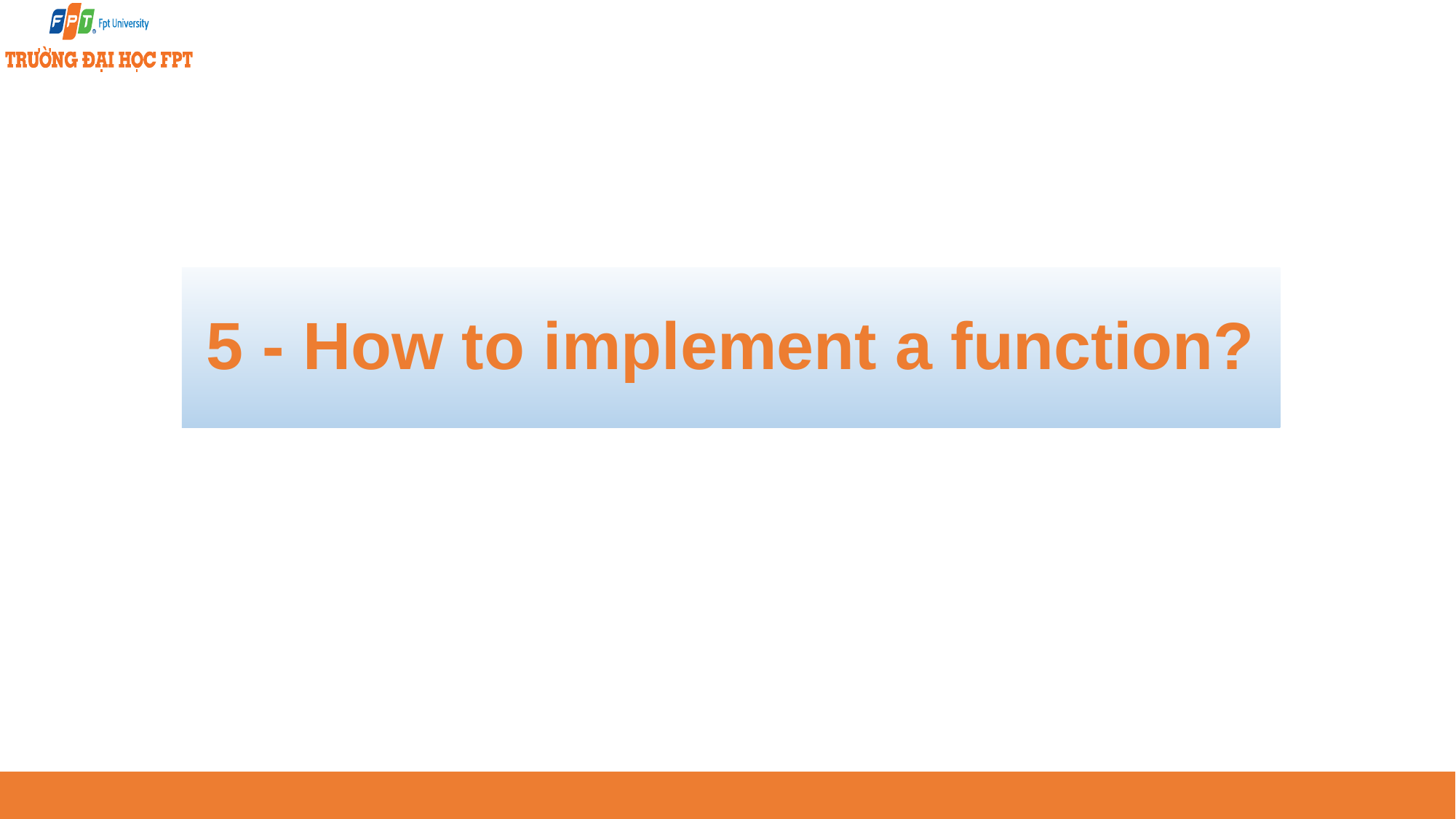

# 5 - How to implement a function?